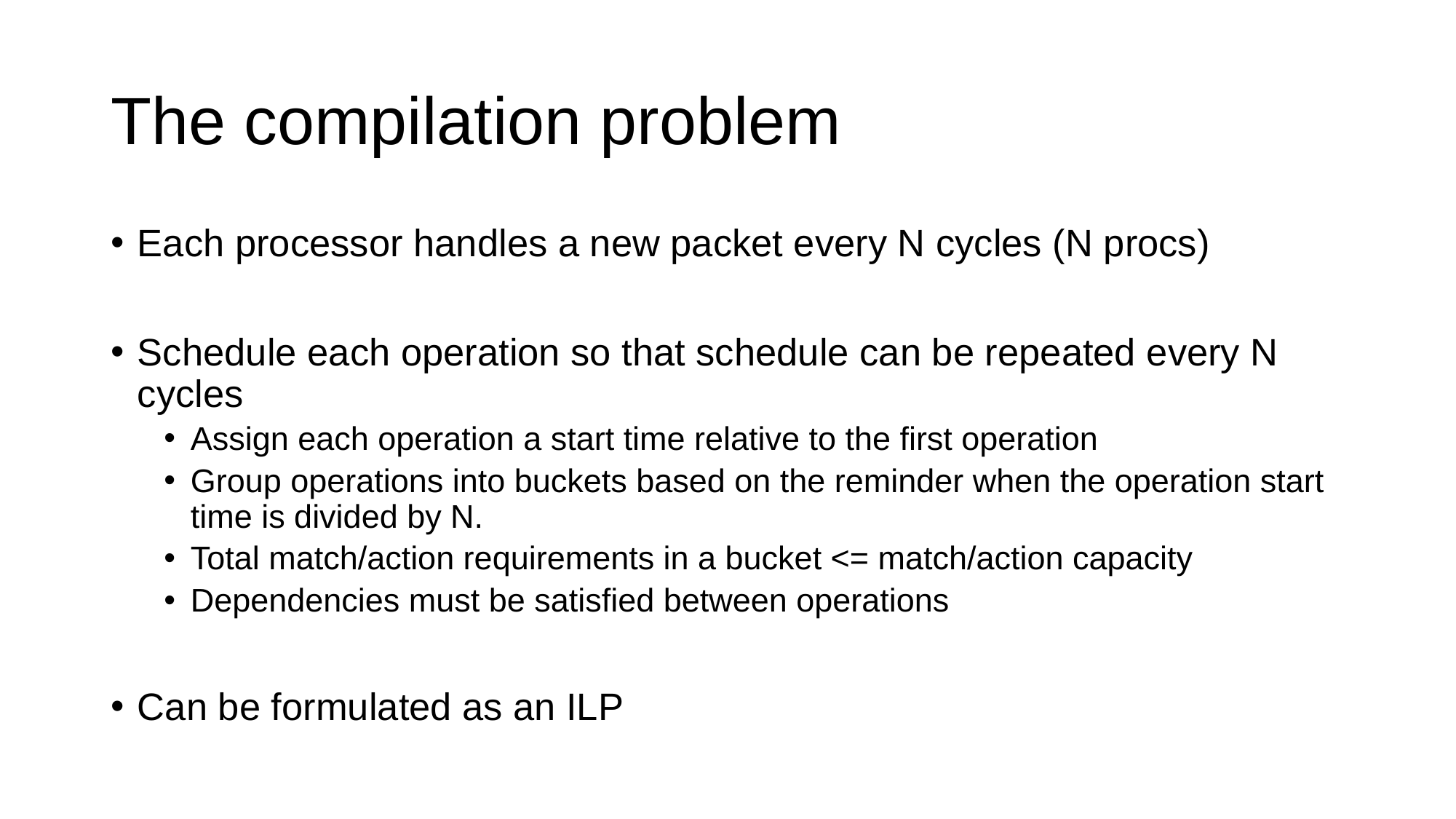

# The compilation problem
Each processor handles a new packet every N cycles (N procs)

Schedule each operation so that schedule can be repeated every N cycles
Assign each operation a start time relative to the first operation
Group operations into buckets based on the reminder when the operation start time is divided by N.
Total match/action requirements in a bucket <= match/action capacity
Dependencies must be satisfied between operations

Can be formulated as an ILP